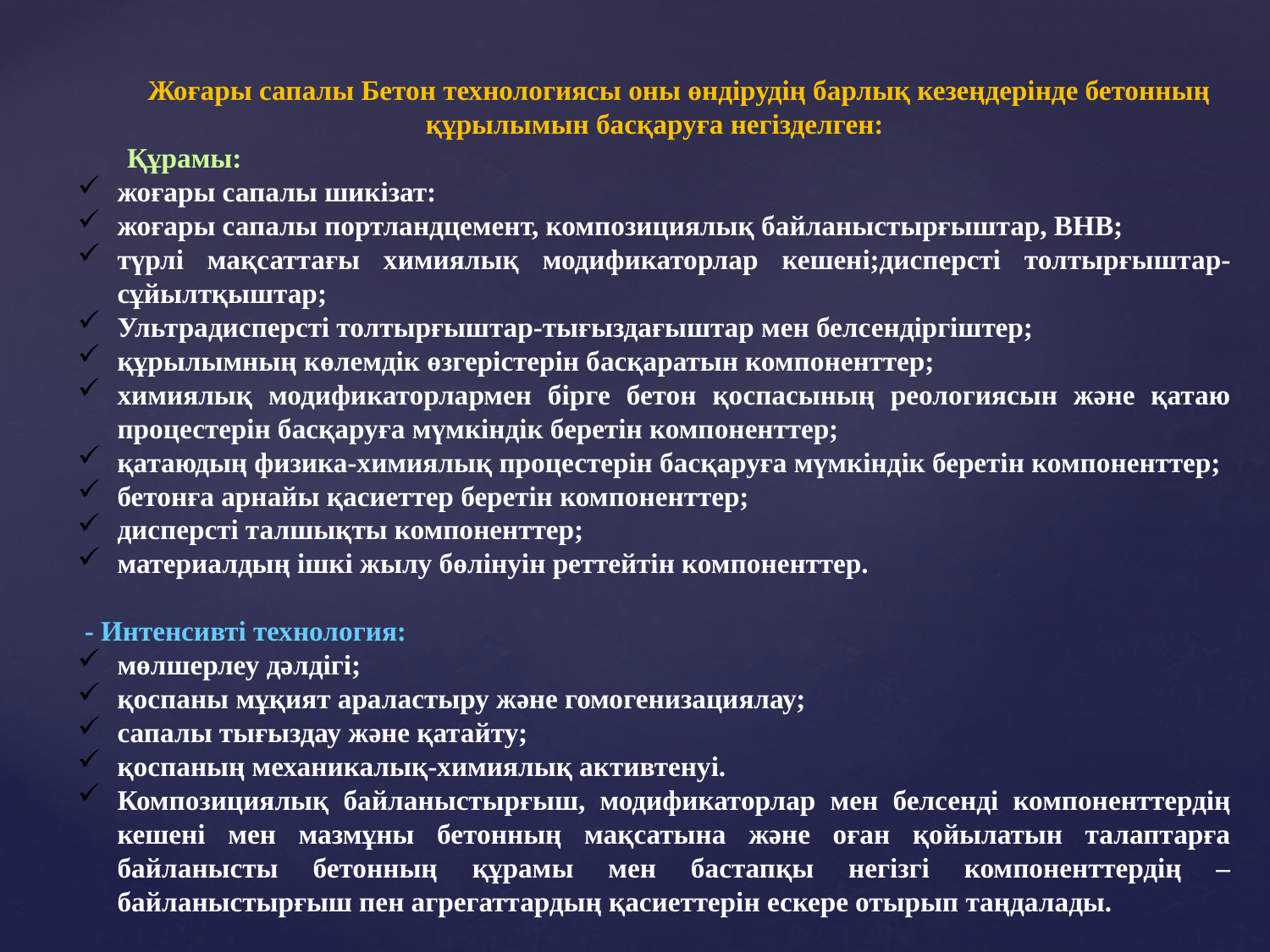

Жоғары сапалы Бетон технологиясы оны өндірудің барлық кезеңдерінде бетонның құрылымын басқаруға негізделген:
Құрамы:
жоғары сапалы шикізат:
жоғары сапалы портландцемент, композициялық байланыстырғыштар, ВНВ;
түрлі мақсаттағы химиялық модификаторлар кешені;дисперсті толтырғыштар-сұйылтқыштар;
Ультрадисперсті толтырғыштар-тығыздағыштар мен белсендіргіштер;
құрылымның көлемдік өзгерістерін басқаратын компоненттер;
химиялық модификаторлармен бірге бетон қоспасының реологиясын және қатаю процестерін басқаруға мүмкіндік беретін компоненттер;
қатаюдың физика-химиялық процестерін басқаруға мүмкіндік беретін компоненттер;
бетонға арнайы қасиеттер беретін компоненттер;
дисперсті талшықты компоненттер;
материалдың ішкі жылу бөлінуін реттейтін компоненттер.

 - Интенсивті технология:
мөлшерлеу дәлдігі;
қоспаны мұқият араластыру және гомогенизациялау;
сапалы тығыздау және қатайту;
қоспаның механикалық-химиялық активтенуі.
Композициялық байланыстырғыш, модификаторлар мен белсенді компоненттердің кешені мен мазмұны бетонның мақсатына және оған қойылатын талаптарға байланысты бетонның құрамы мен бастапқы негізгі компоненттердің – байланыстырғыш пен агрегаттардың қасиеттерін ескере отырып таңдалады.